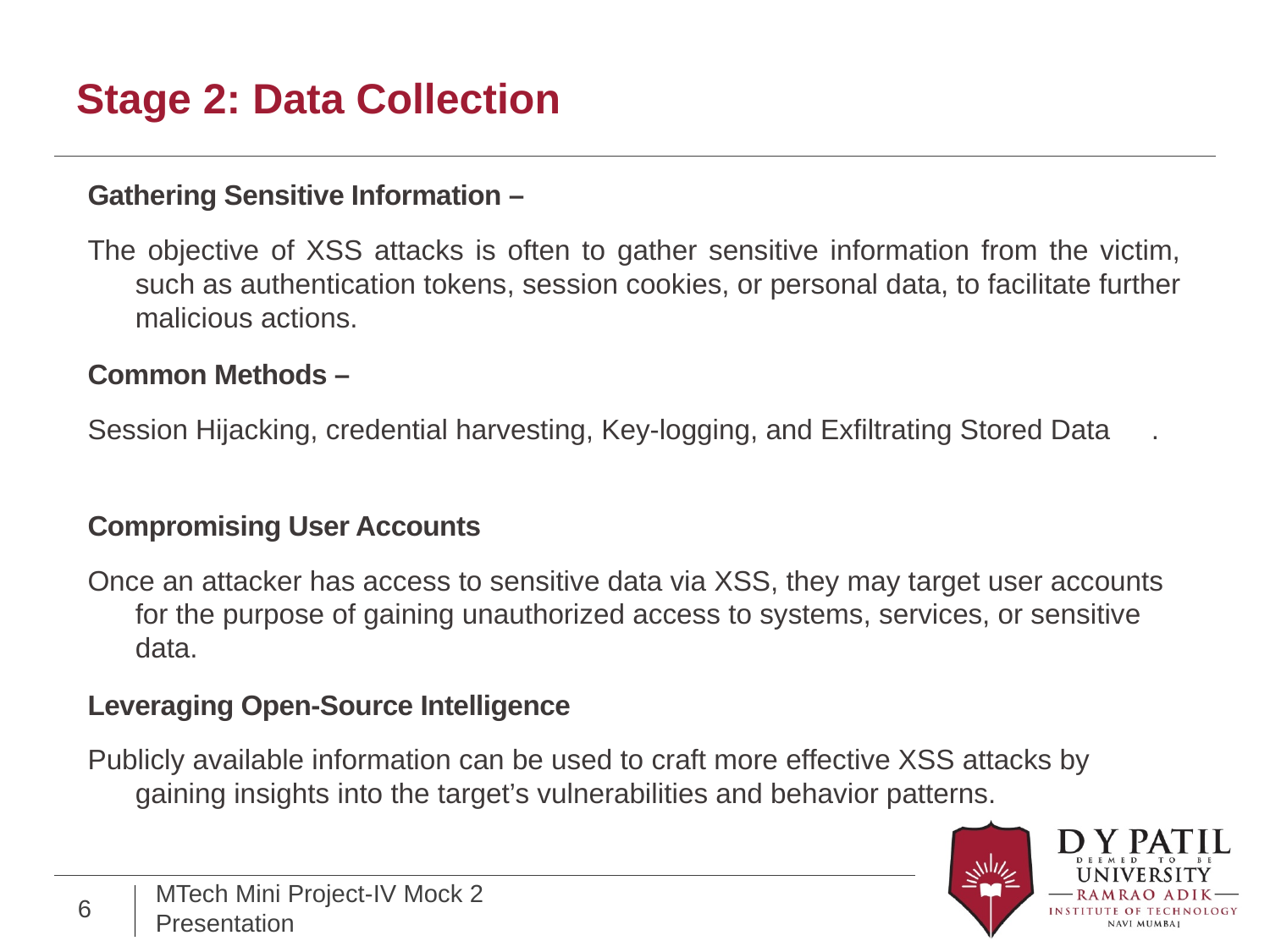

# Stage 2: Data Collection
Gathering Sensitive Information –
The objective of XSS attacks is often to gather sensitive information from the victim, such as authentication tokens, session cookies, or personal data, to facilitate further malicious actions.
Common Methods –
Session Hijacking, credential harvesting, Key-logging, and Exfiltrating Stored Data	.

Compromising User Accounts
Once an attacker has access to sensitive data via XSS, they may target user accounts for the purpose of gaining unauthorized access to systems, services, or sensitive data.
Leveraging Open-Source Intelligence
Publicly available information can be used to craft more effective XSS attacks by gaining insights into the target’s vulnerabilities and behavior patterns.

6
MTech Mini Project-IV Mock 2 Presentation